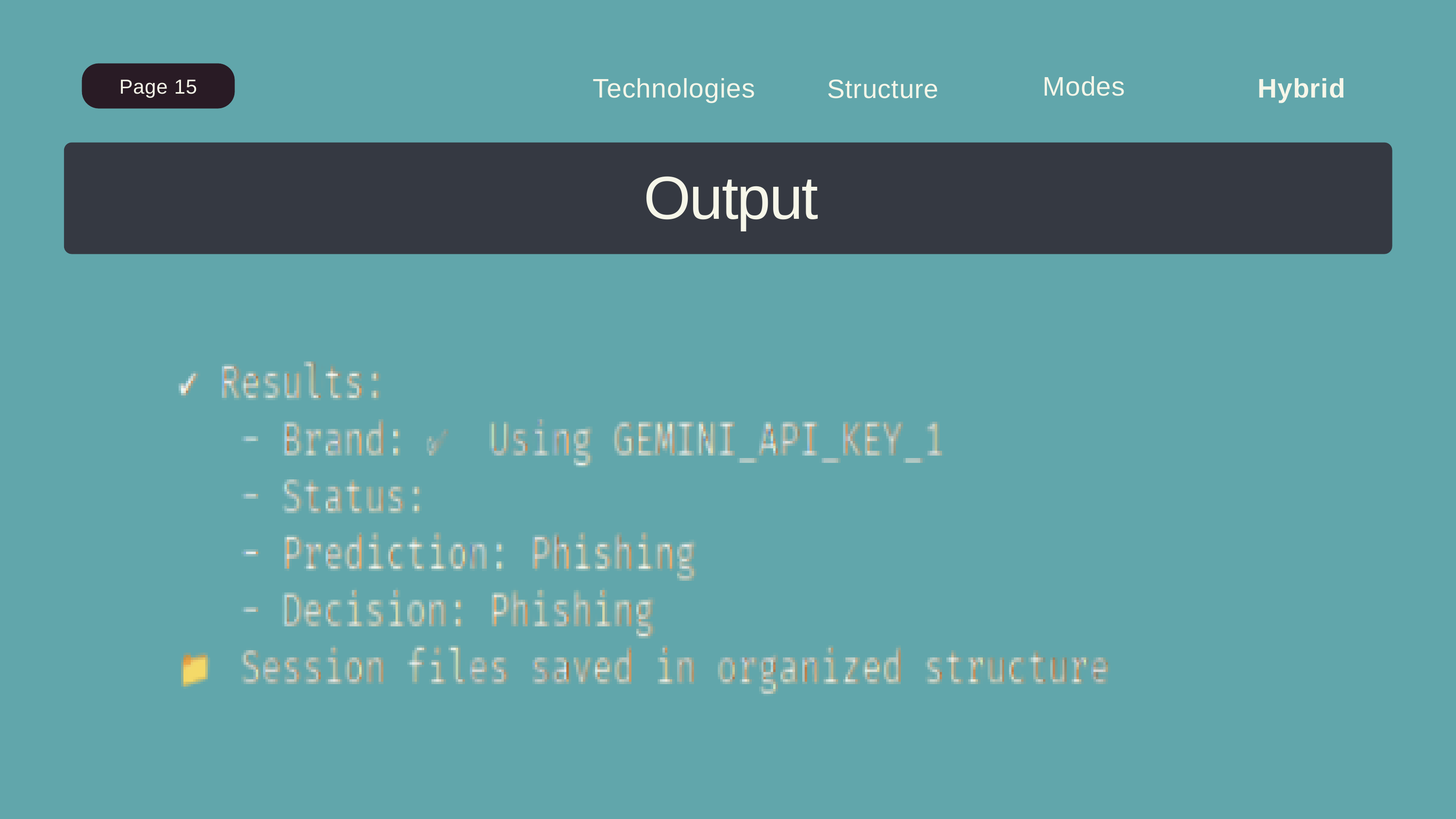

Modes
Technologies
Hybrid
Structure
Page 15

Output